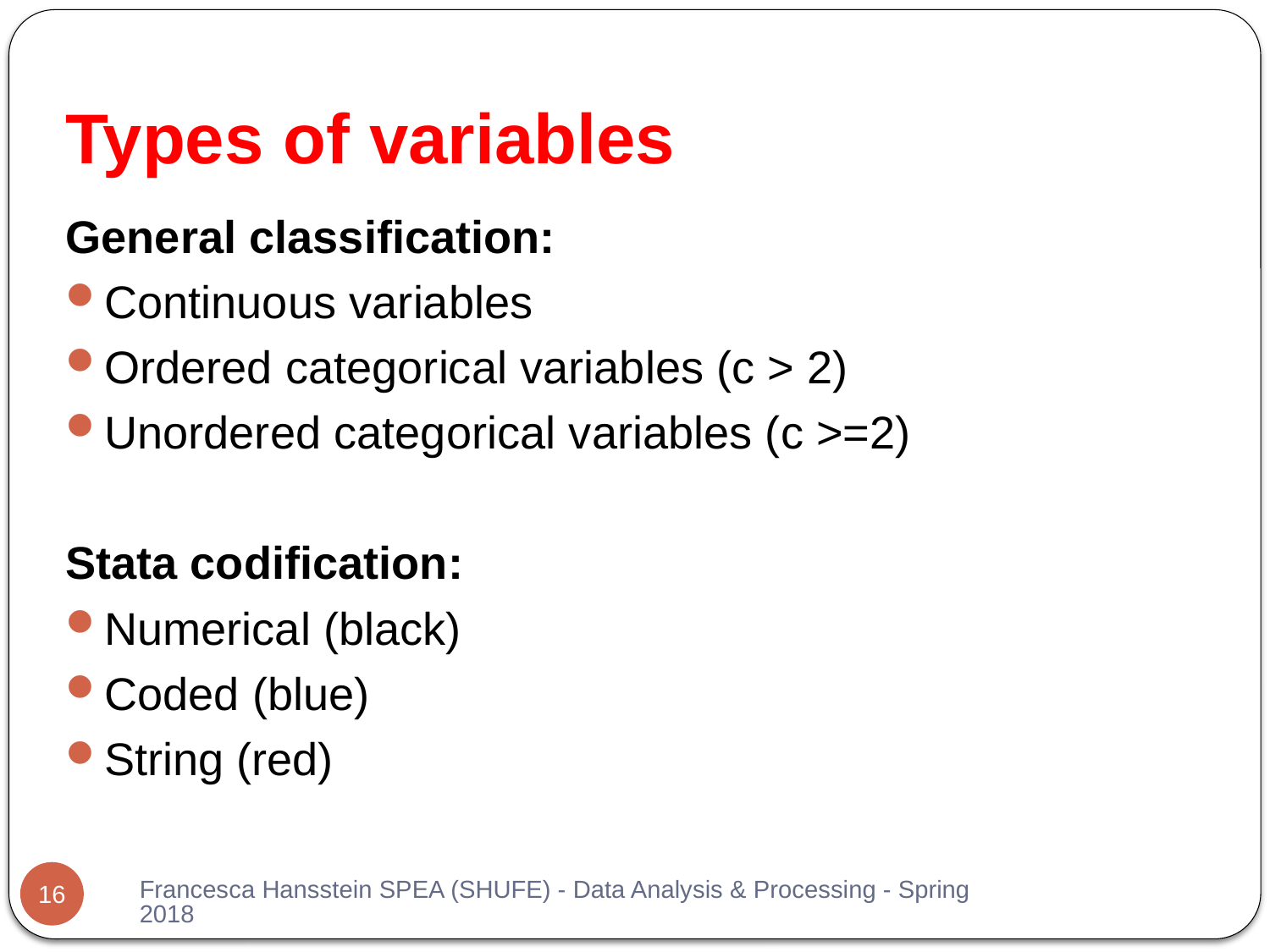

# Types of variables
General classification:
Continuous variables
Ordered categorical variables (c > 2)
Unordered categorical variables (c >=2)

Stata codification:
Numerical (black)
Coded (blue)
String (red)
Francesca Hansstein SPEA (SHUFE) - Data Analysis & Processing - Spring 2018
16